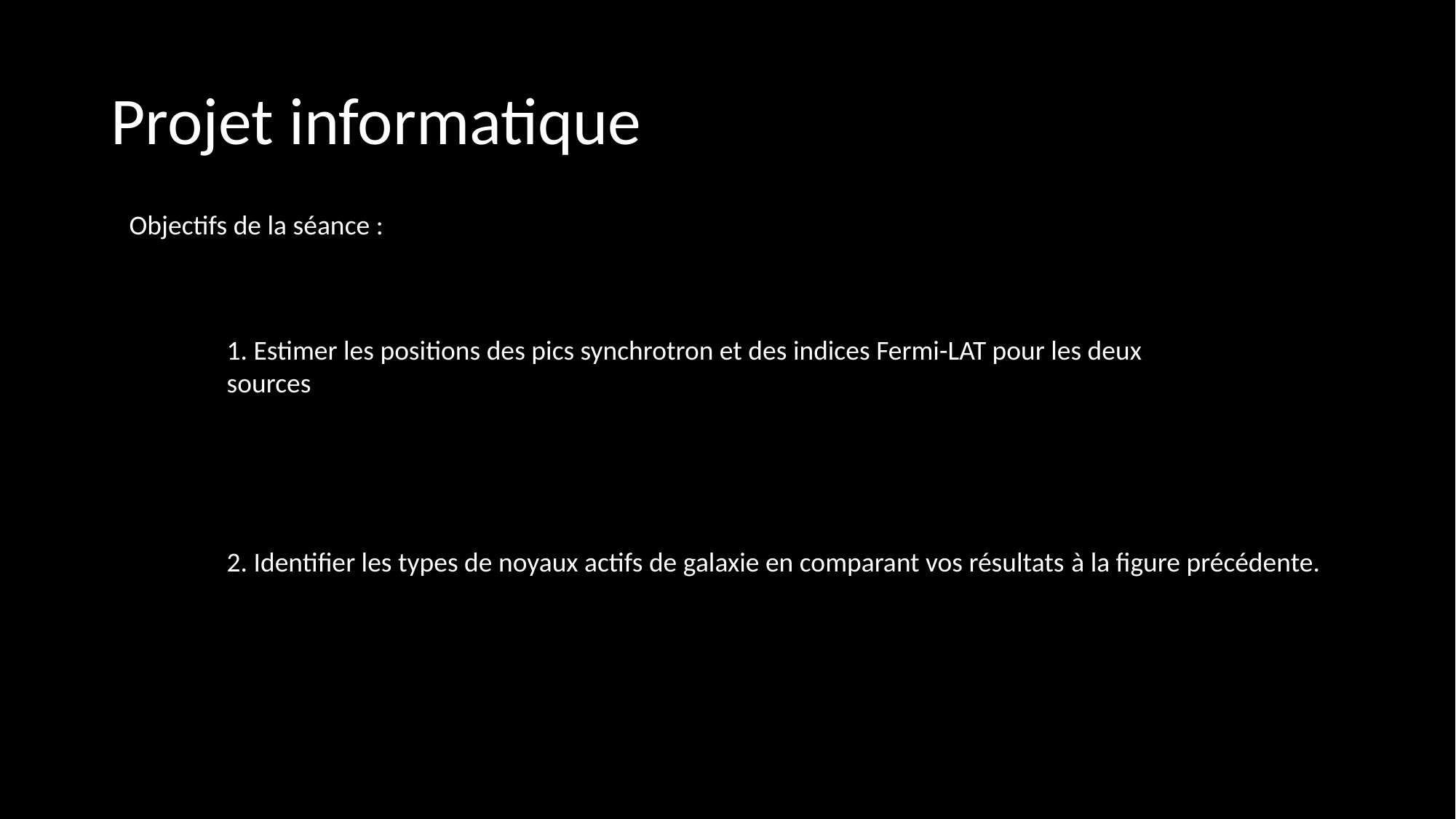

# Projet informatique
Objectifs de la séance :
1. Estimer les positions des pics synchrotron et des indices Fermi-LAT pour les deux sources
2. Identifier les types de noyaux actifs de galaxie en comparant vos résultats à la figure précédente.